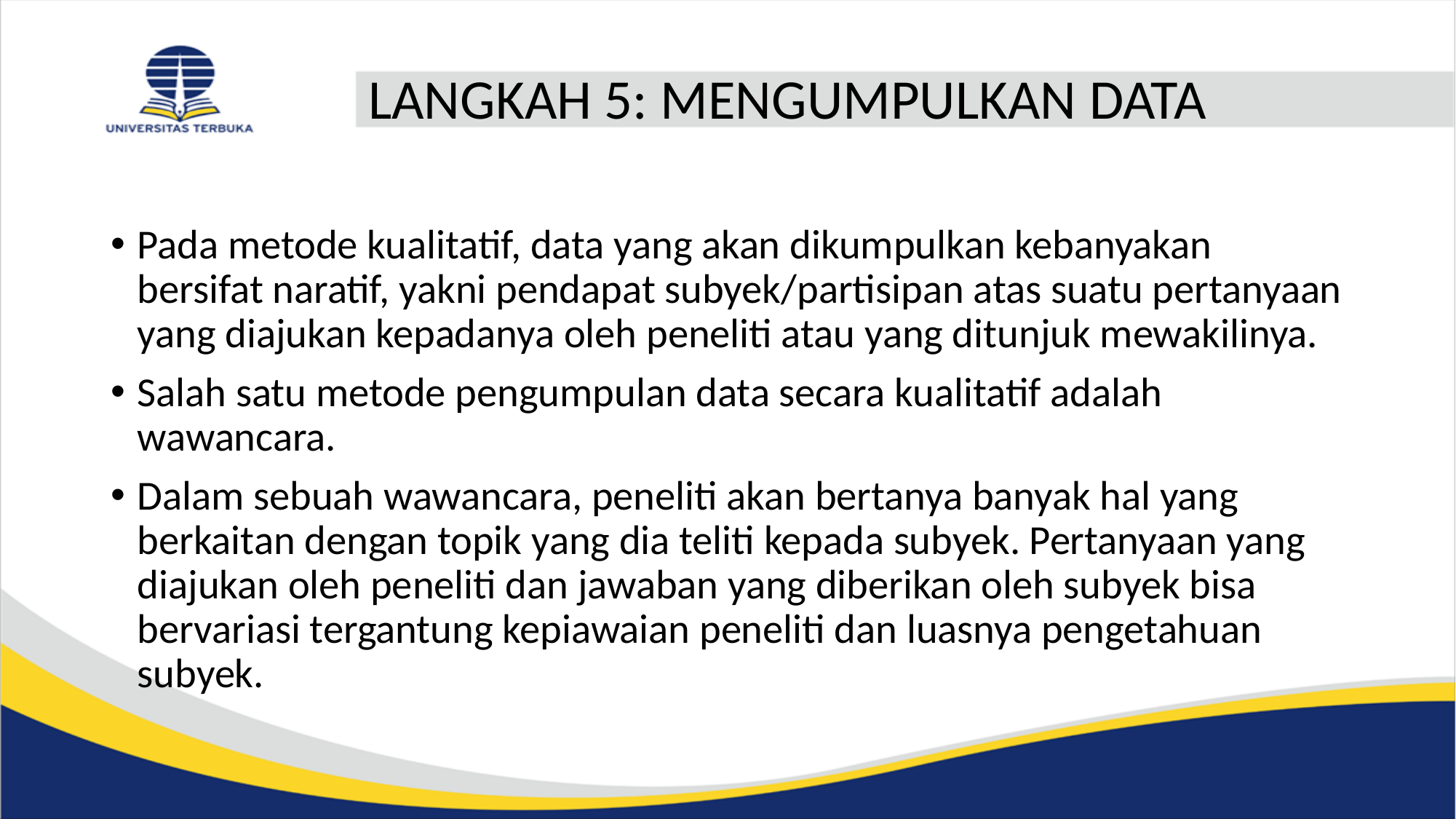

# LANGKAH 5: MENGUMPULKAN DATA

Pada metode kualitatif, data yang akan dikumpulkan kebanyakan bersifat naratif, yakni pendapat subyek/partisipan atas suatu pertanyaan yang diajukan kepadanya oleh peneliti atau yang ditunjuk mewakilinya.
Salah satu metode pengumpulan data secara kualitatif adalah wawancara.
Dalam sebuah wawancara, peneliti akan bertanya banyak hal yang berkaitan dengan topik yang dia teliti kepada subyek. Pertanyaan yang diajukan oleh peneliti dan jawaban yang diberikan oleh subyek bisa bervariasi tergantung kepiawaian peneliti dan luasnya pengetahuan subyek.